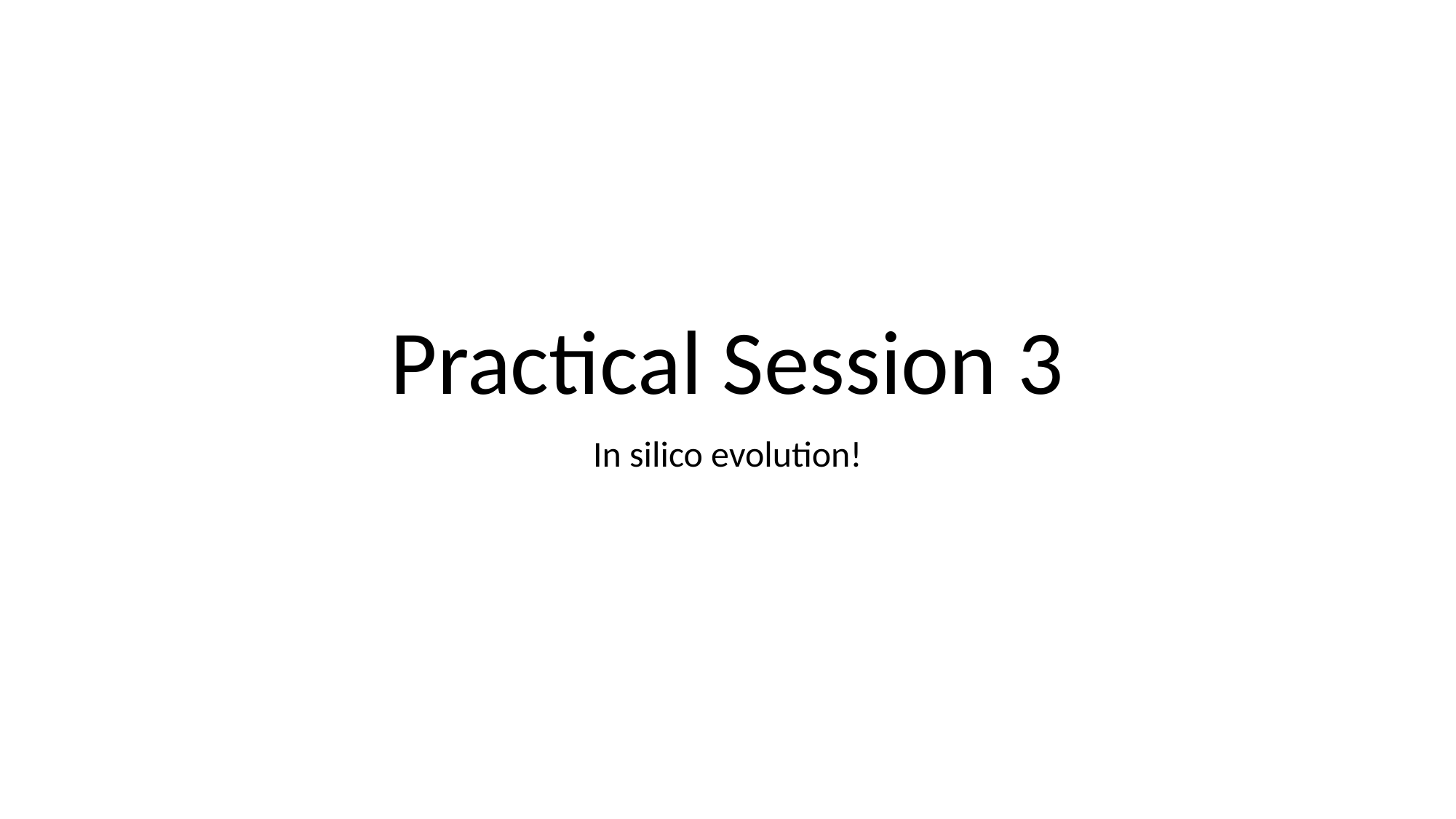

# Practical Session 3
In silico evolution!